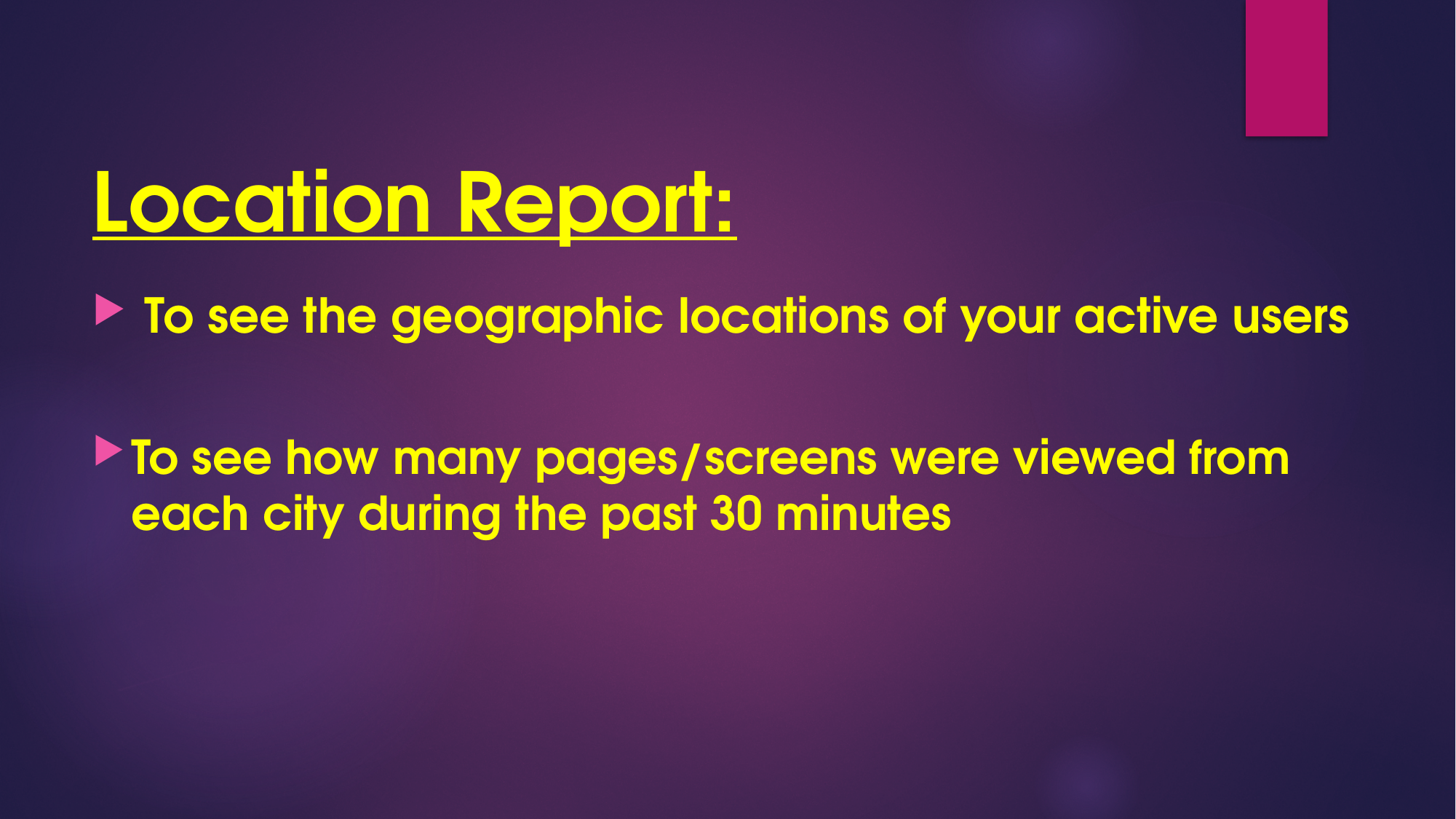

# Location Report:
 To see the geographic locations of your active users

To see how many pages/screens were viewed from each city during the past 30 minutes